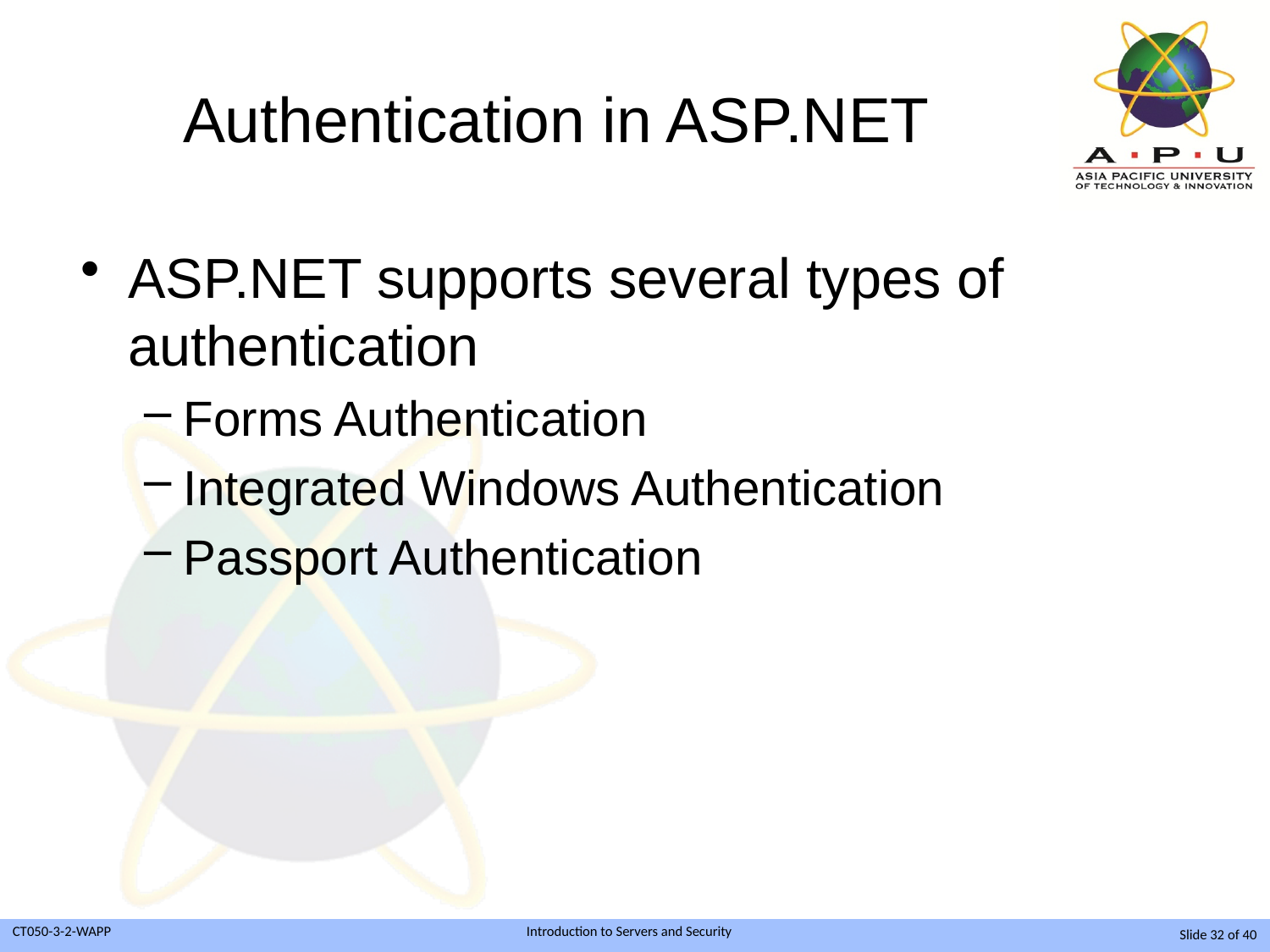

# Authentication in ASP.NET
ASP.NET supports several types of authentication
Forms Authentication
Integrated Windows Authentication
Passport Authentication